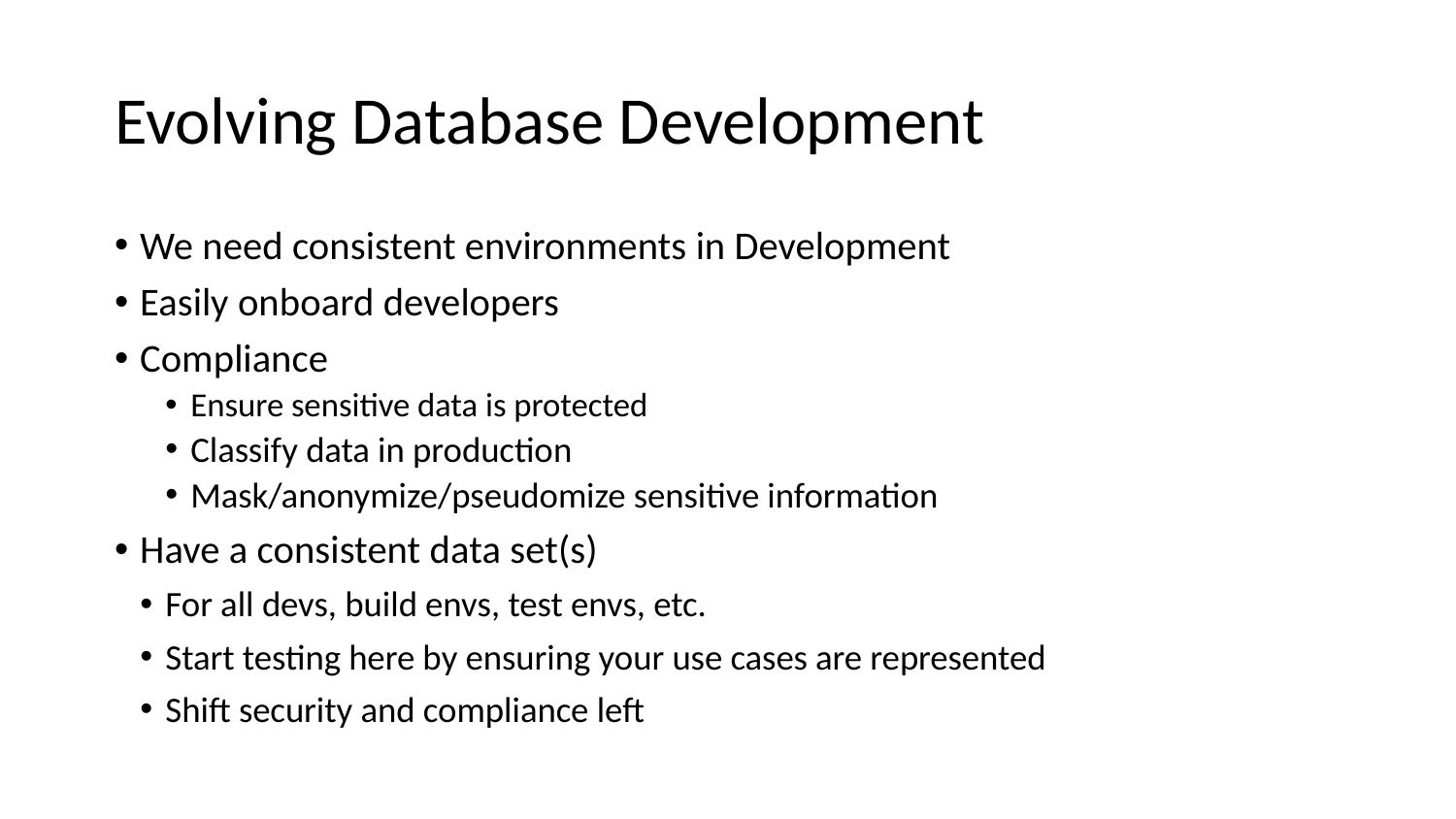

# Evolving Database Development
We need consistent environments in Development
Easily onboard developers
Compliance
Ensure sensitive data is protected
Classify data in production
Mask/anonymize/pseudomize sensitive information
Have a consistent data set(s)
For all devs, build envs, test envs, etc.
Start testing here by ensuring your use cases are represented
Shift security and compliance left